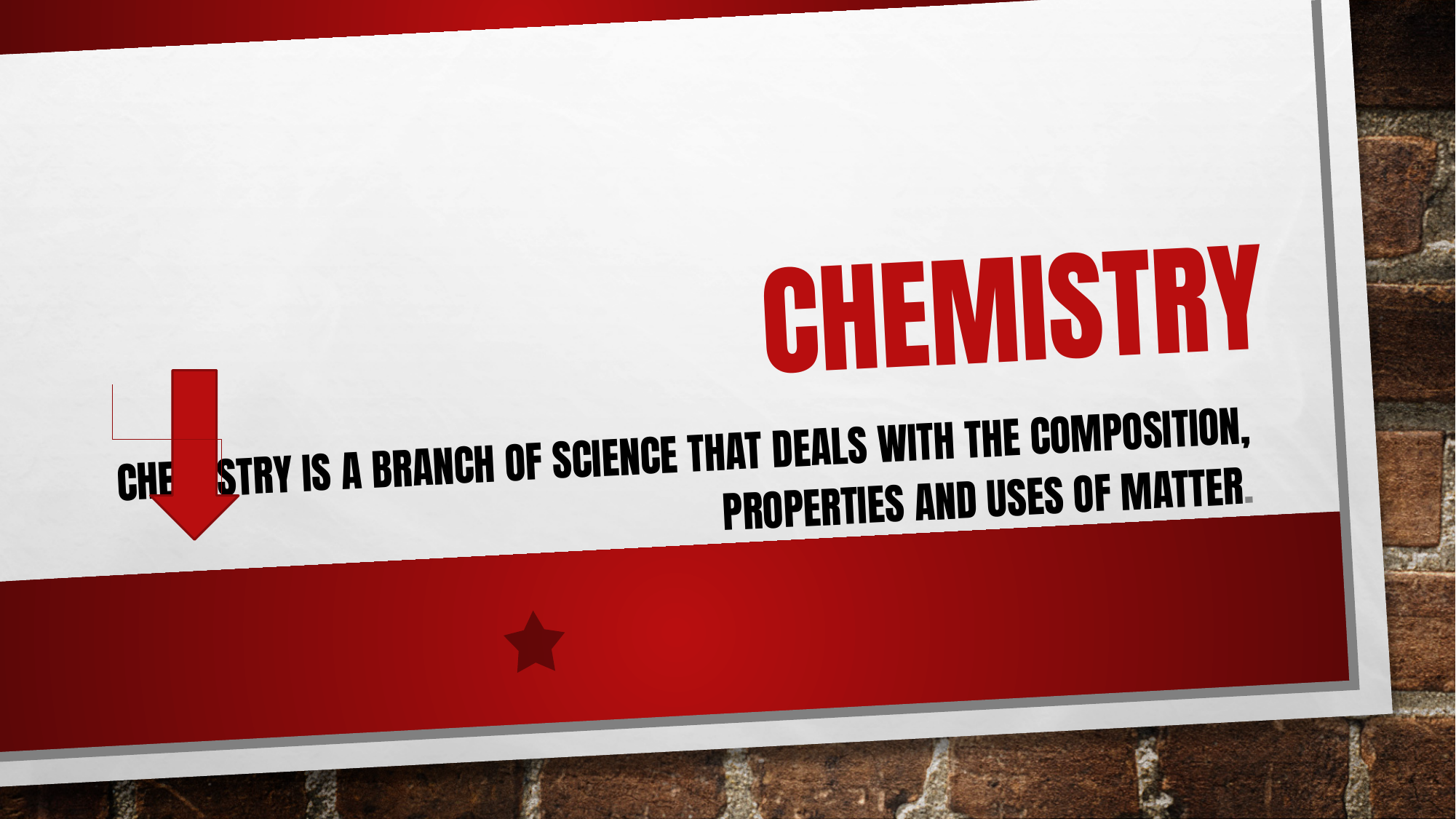

# CHEMISTRY

CHEMISTRY IS A BRANCH OF SCIENCE THAT DEALS WITH THE COMPOSITION, PROPERTIES AND USES OF MATTER.